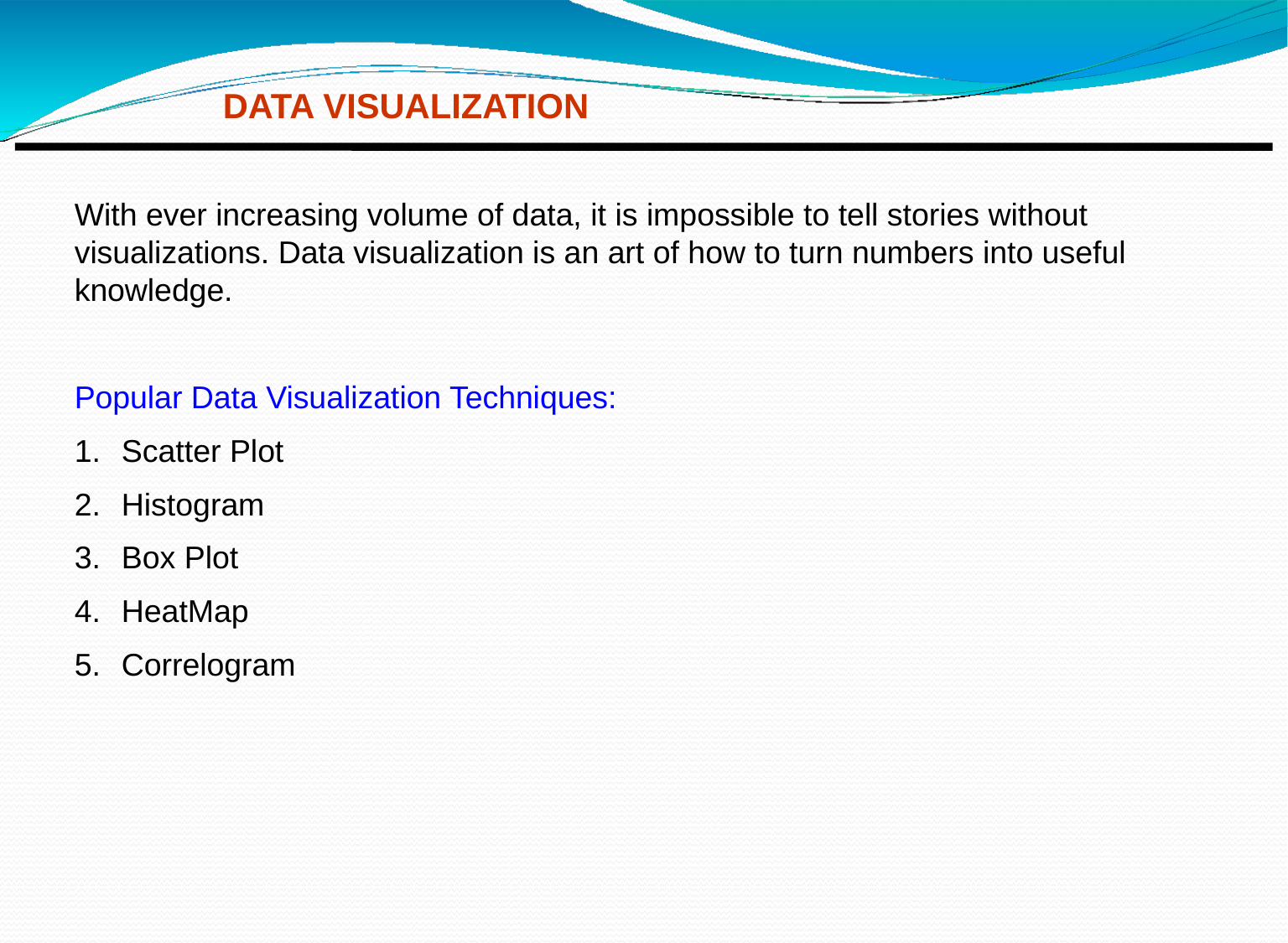

DATA VISUALIZATION

With ever increasing volume of data, it is impossible to tell stories without visualizations. Data visualization is an art of how to turn numbers into useful knowledge.

Popular Data Visualization Techniques:
Scatter Plot
Histogram
Box Plot
HeatMap
Correlogram